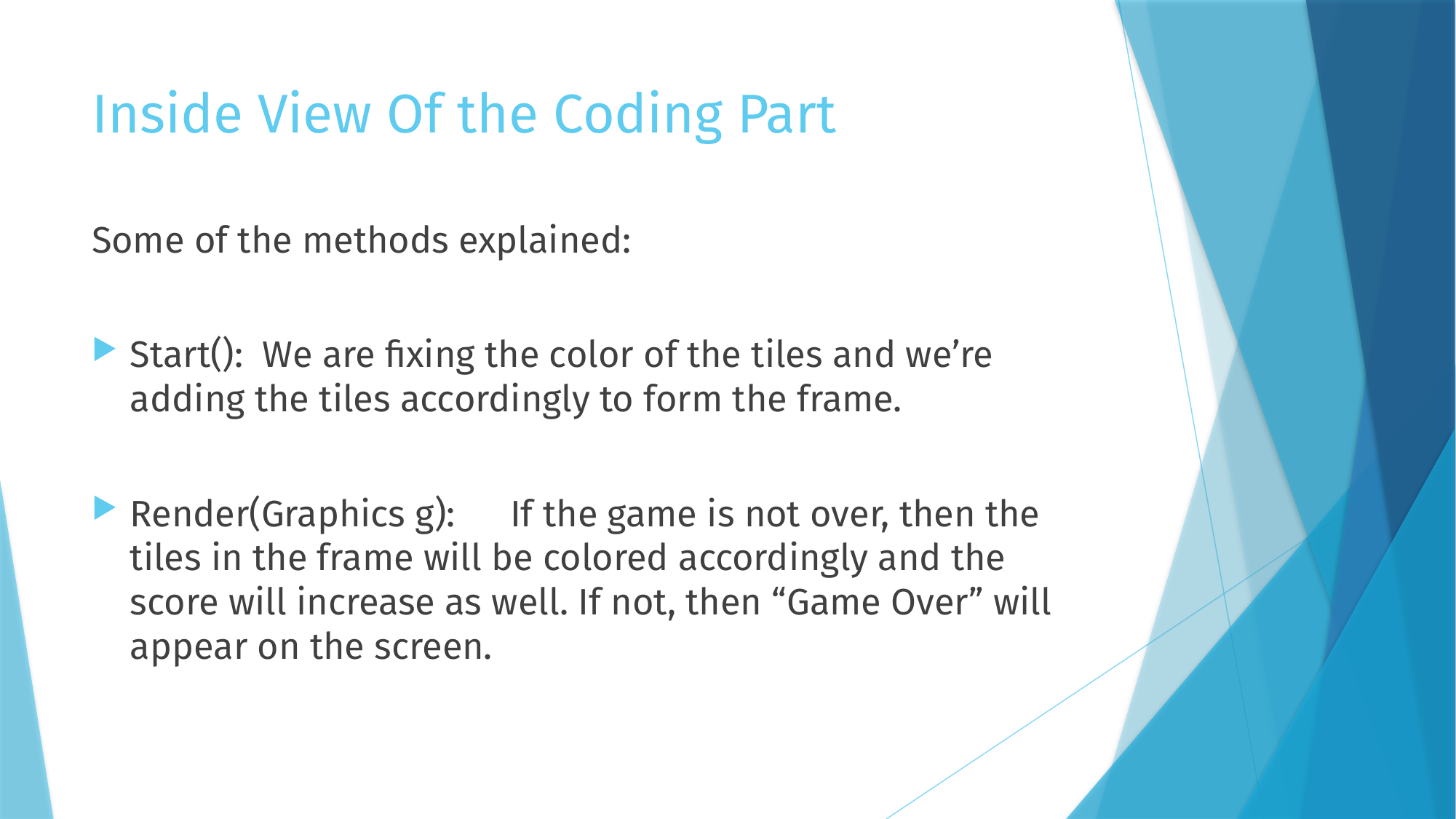

# Inside View Of the Coding Part
Some of the methods explained:

Start():  We are fixing the color of the tiles and we’re adding the tiles accordingly to form the frame.

Render(Graphics g):	If the game is not over, then the tiles in the frame will be colored accordingly and the score will increase as well. If not, then “Game Over” will appear on the screen.